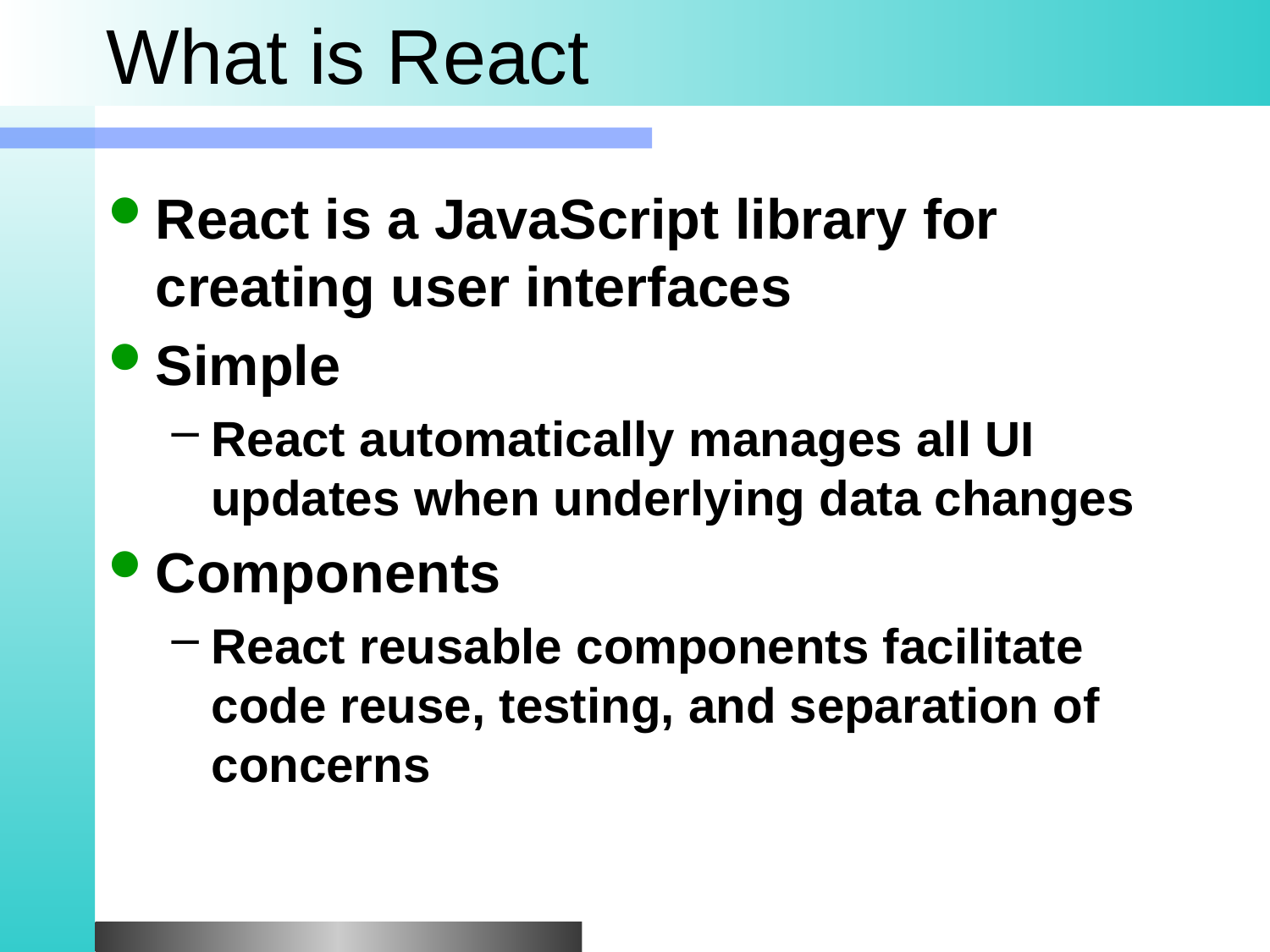

# What is React
React is a JavaScript library for creating user interfaces
Simple
React automatically manages all UI updates when underlying data changes
Components
React reusable components facilitate code reuse, testing, and separation of concerns